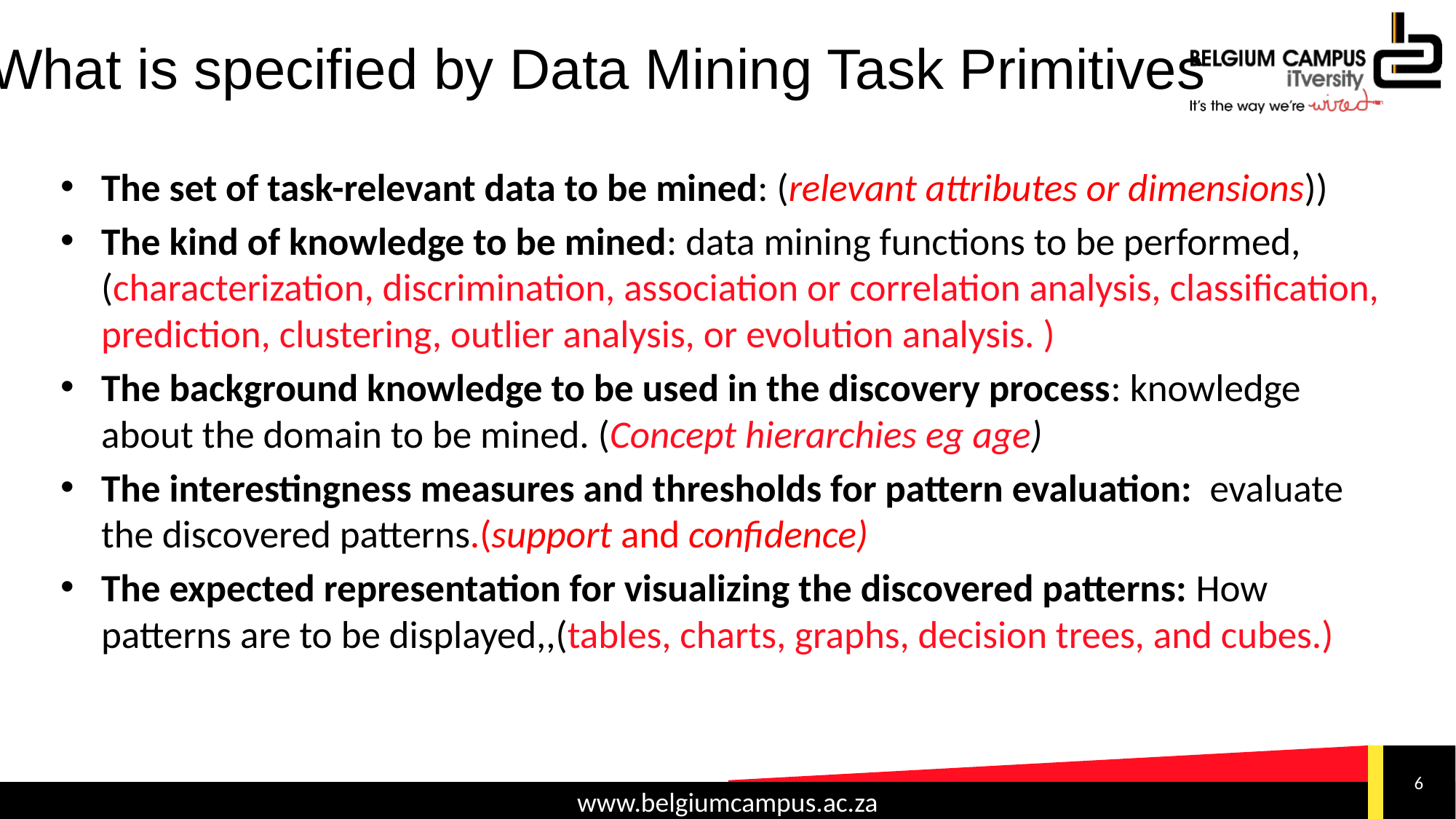

# What is specified by Data Mining Task Primitives
The set of task-relevant data to be mined: (relevant attributes or dimensions))
The kind of knowledge to be mined: data mining functions to be performed, (characterization, discrimination, association or correlation analysis, classification, prediction, clustering, outlier analysis, or evolution analysis. )
The background knowledge to be used in the discovery process: knowledge about the domain to be mined. (Concept hierarchies eg age)
The interestingness measures and thresholds for pattern evaluation:  evaluate the discovered patterns.(support and confidence)
The expected representation for visualizing the discovered patterns: How patterns are to be displayed,,(tables, charts, graphs, decision trees, and cubes.)